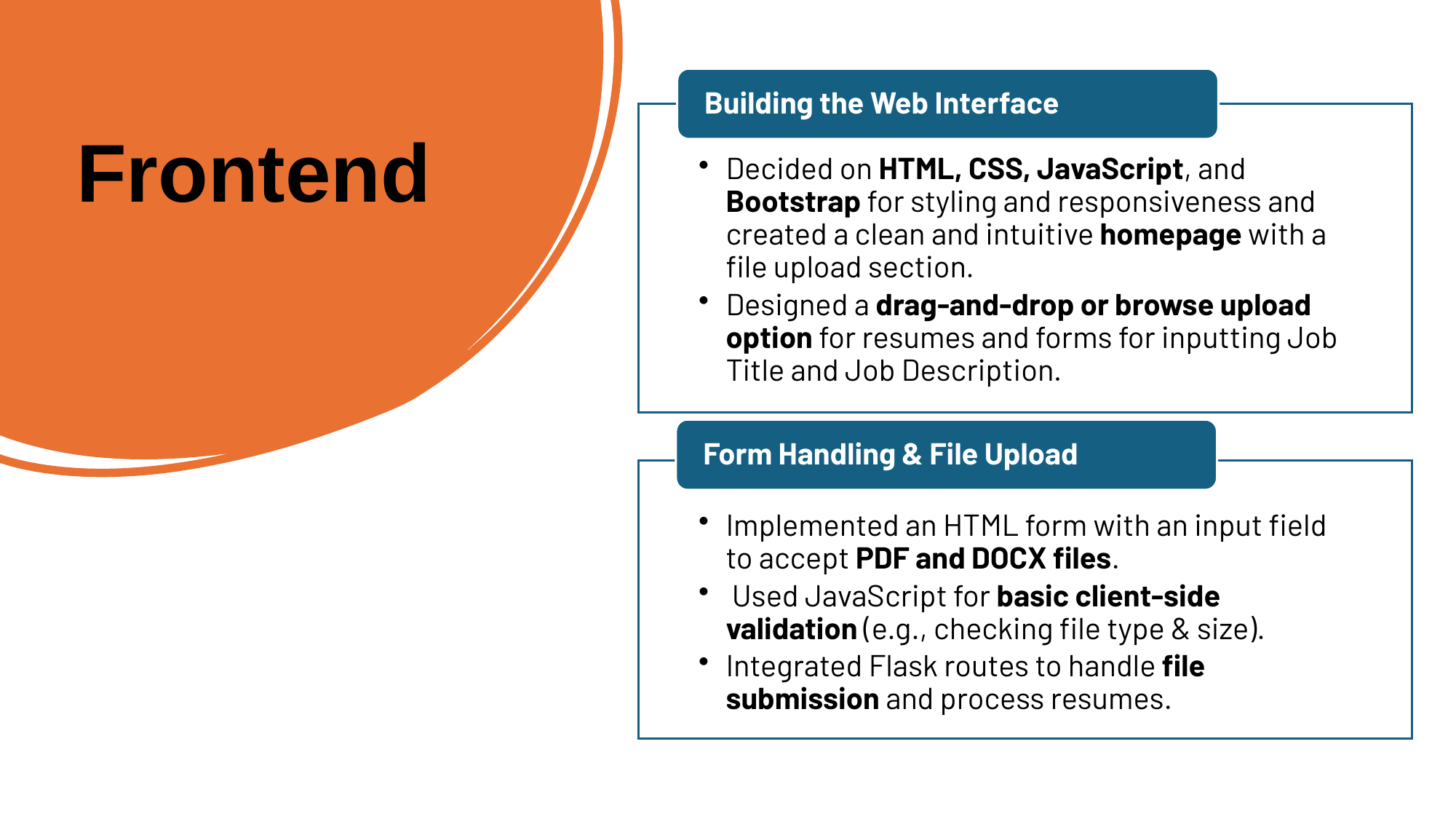

Decided on HTML, CSS, JavaScript, and Bootstrap for styling and responsiveness and created a clean and intuitive homepage with a file upload section.
Designed a drag-and-drop or browse upload option for resumes and forms for inputting Job Title and Job Description.
Building the Web Interface
Implemented an HTML form with an input field to accept PDF and DOCX files.
 Used JavaScript for basic client-side validation (e.g., checking file type & size).
Integrated Flask routes to handle file submission and process resumes.
Form Handling & File Upload
# Frontend